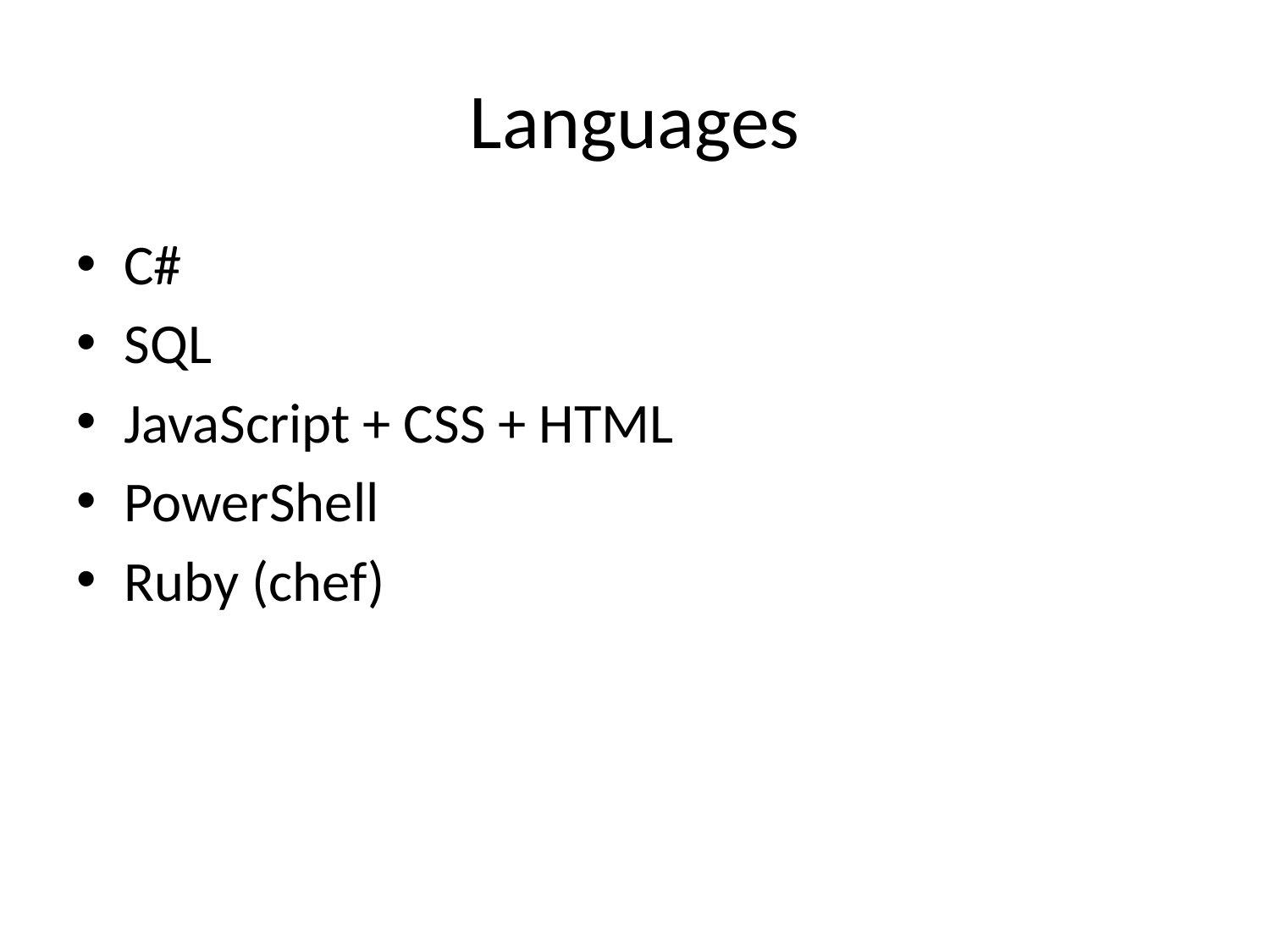

# Languages
C#
SQL
JavaScript + CSS + HTML
PowerShell
Ruby (chef)